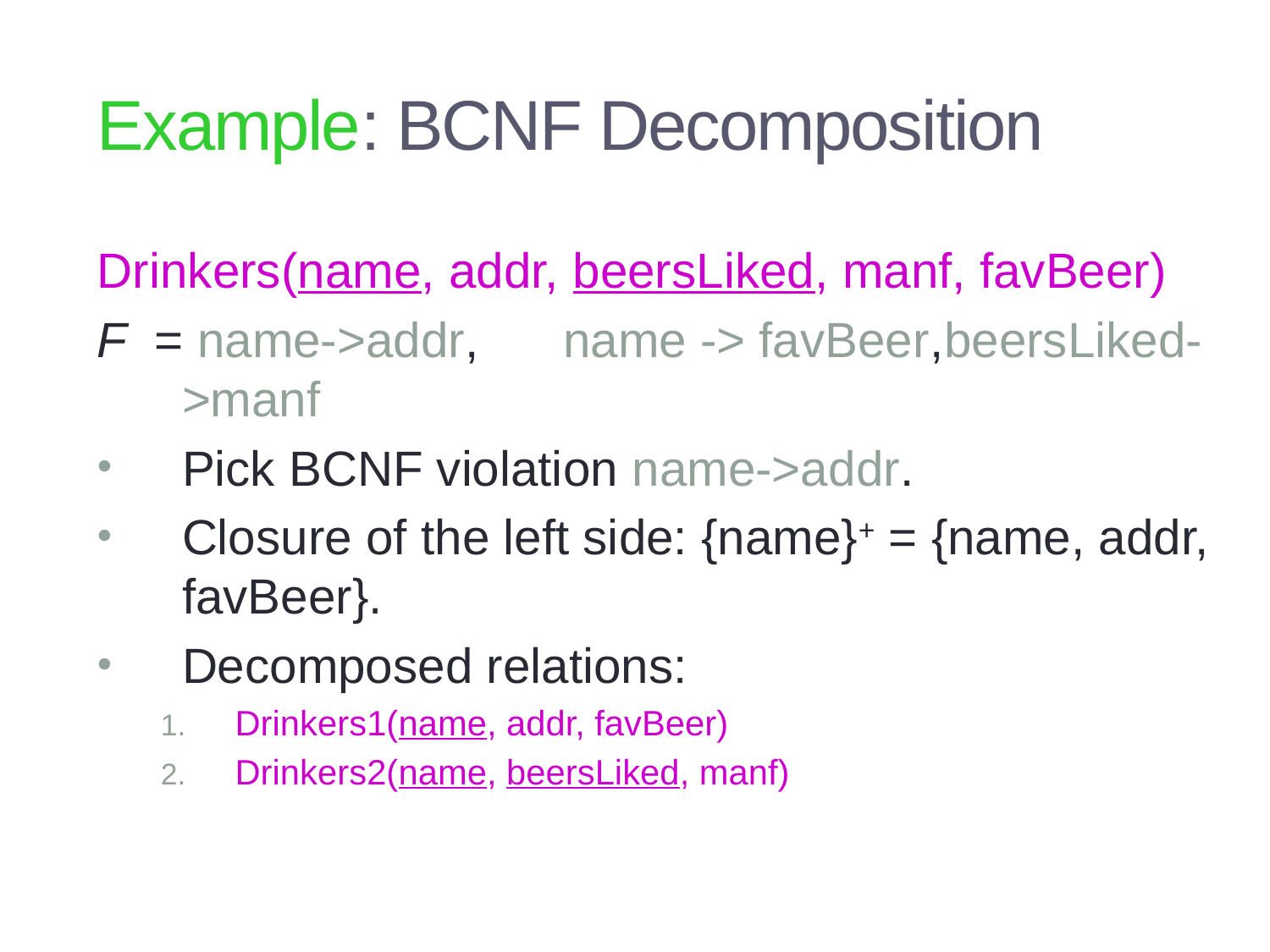

Database Systems and Concepts, CSCI 3030U, UOIT,                    Course Instructor: Jarek Szlichta
45
# Example: BCNF Decomposition
Drinkers(name, addr, beersLiked, manf, favBeer)
F  = name->addr, 	name -> favBeer,	beersLiked->manf
Pick BCNF violation name->addr.
Closure of the left side: {name}+ = {name, addr, favBeer}.
Decomposed relations:
Drinkers1(name, addr, favBeer)
Drinkers2(name, beersLiked, manf)